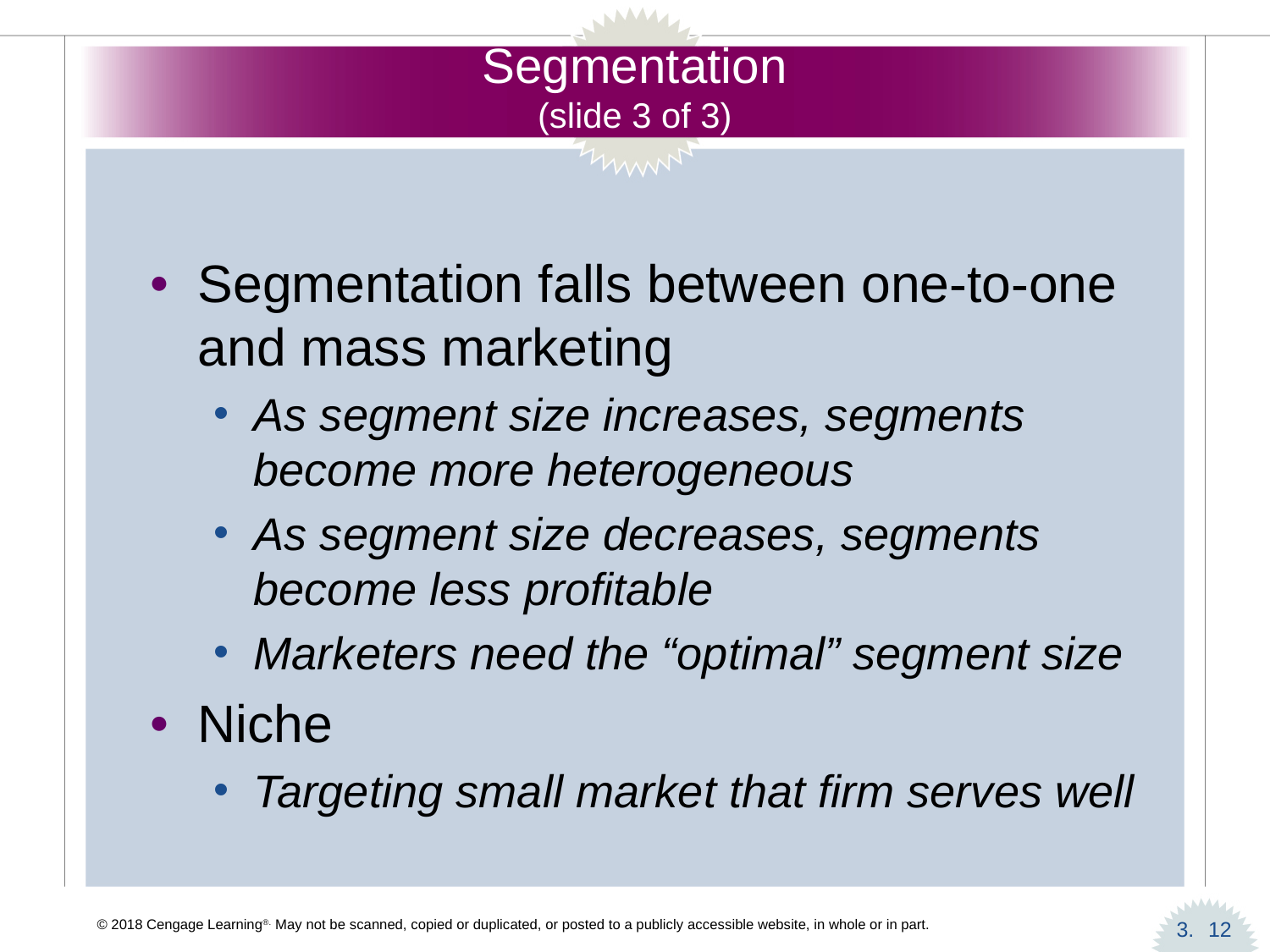

# Segmentation (slide 3 of 3)
Segmentation falls between one-to-one and mass marketing
As segment size increases, segments become more heterogeneous
As segment size decreases, segments become less profitable
Marketers need the “optimal” segment size
Niche
Targeting small market that firm serves well

12